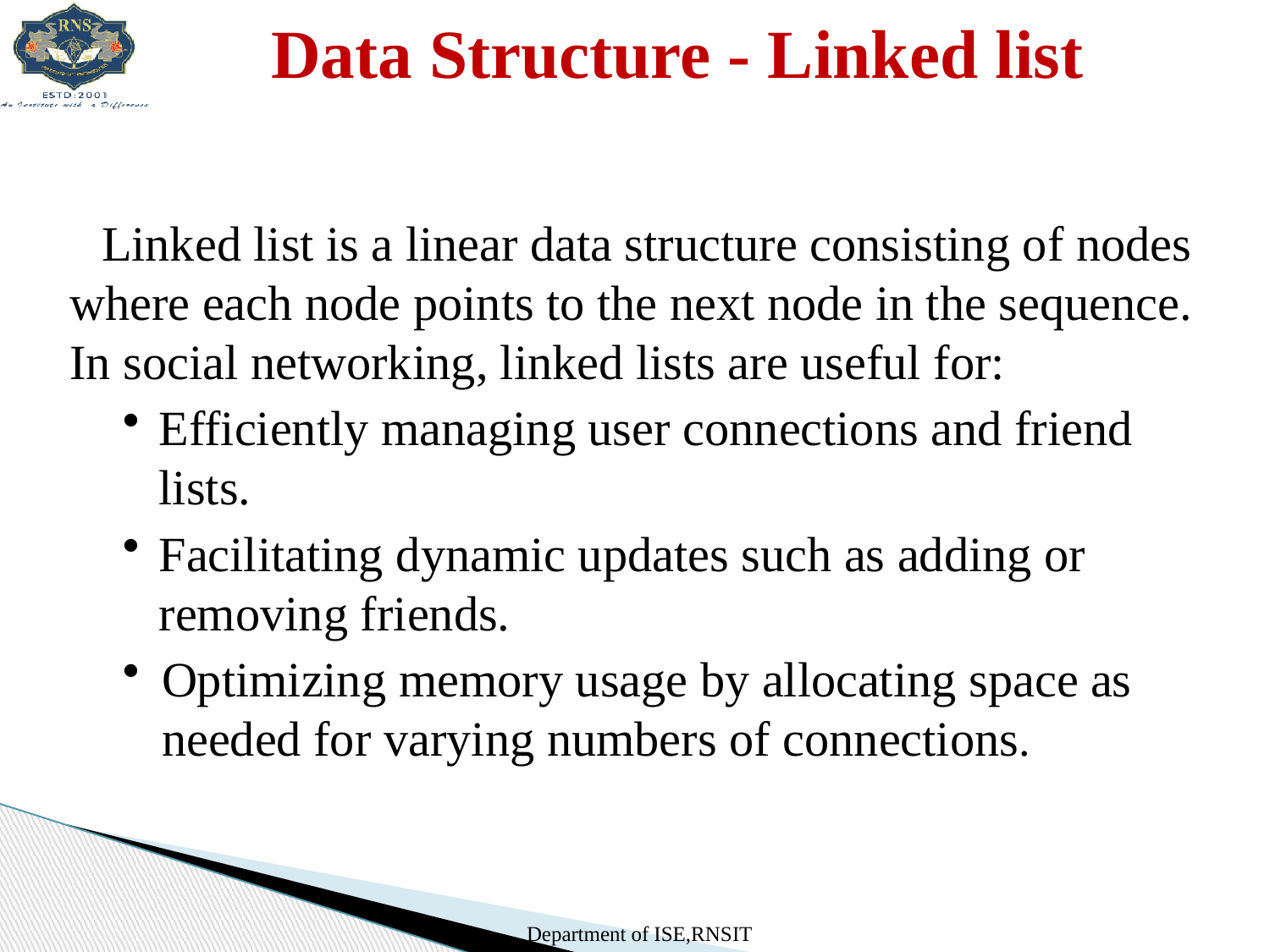

# Data Structure - Linked list
Linked list is a linear data structure consisting of nodes where each node points to the next node in the sequence. In social networking, linked lists are useful for:
Efficiently managing user connections and friend lists.
Facilitating dynamic updates such as adding or removing friends.
Optimizing memory usage by allocating space as needed for varying numbers of connections.

Department of ISE,RNSIT
6